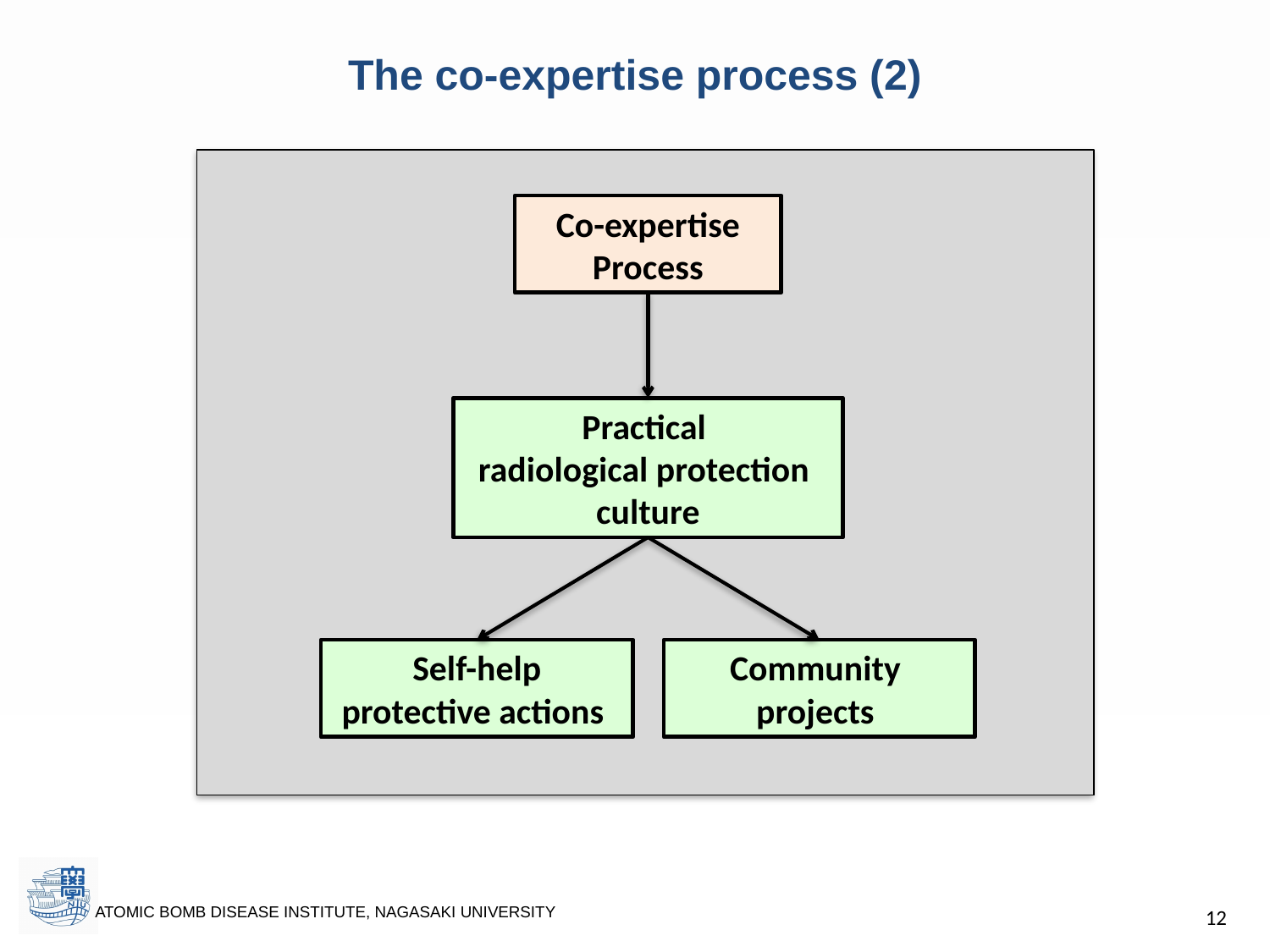

# The co-expertise process (2)

Co-expertise
Process
Practical
radiological protection
culture
Self-help
 protective actions
Community
projects
12